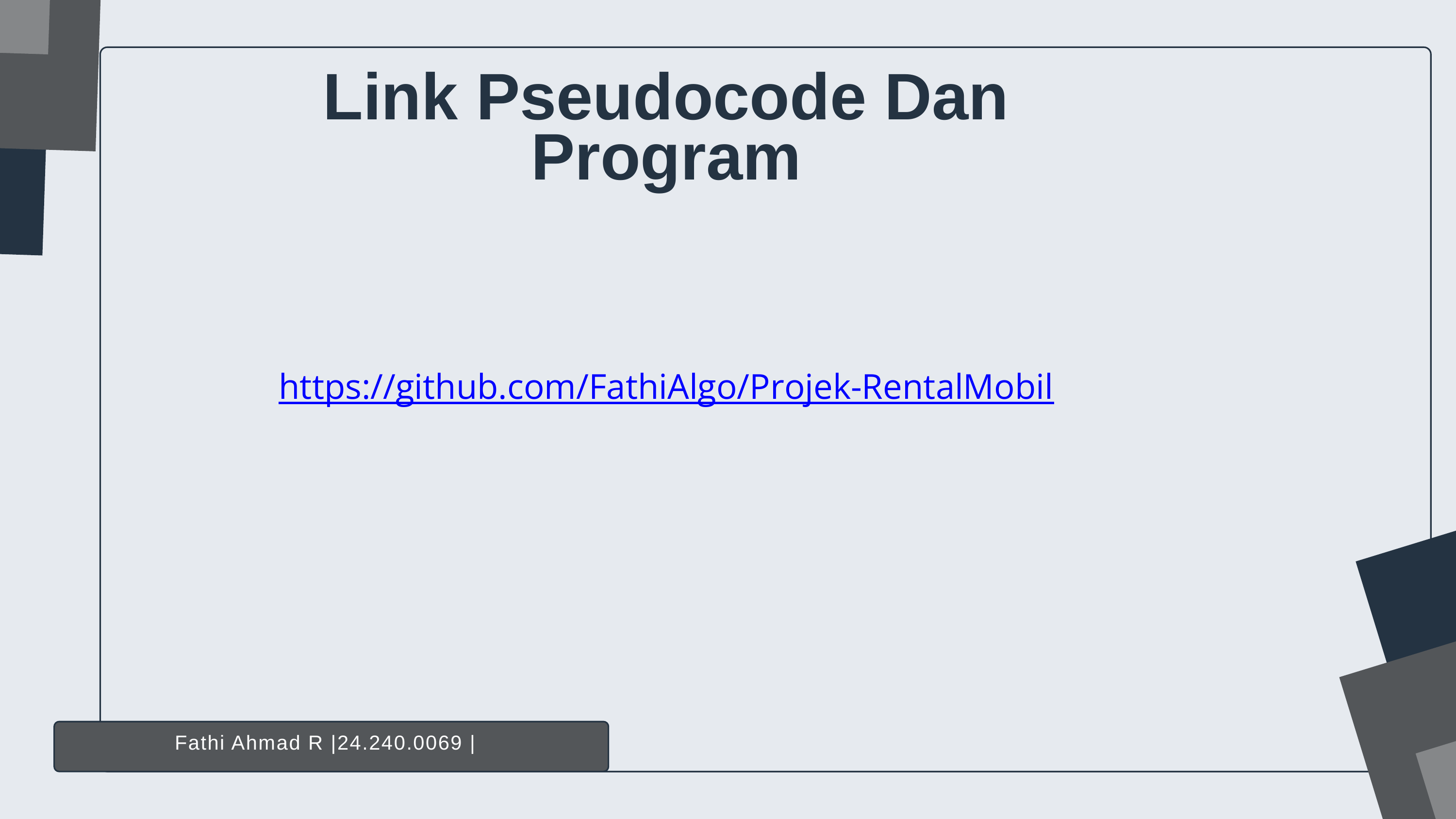

Link Pseudocode Dan Program
https://github.com/FathiAlgo/Projek-RentalMobil

Fathi Ahmad R |24.240.0069 |